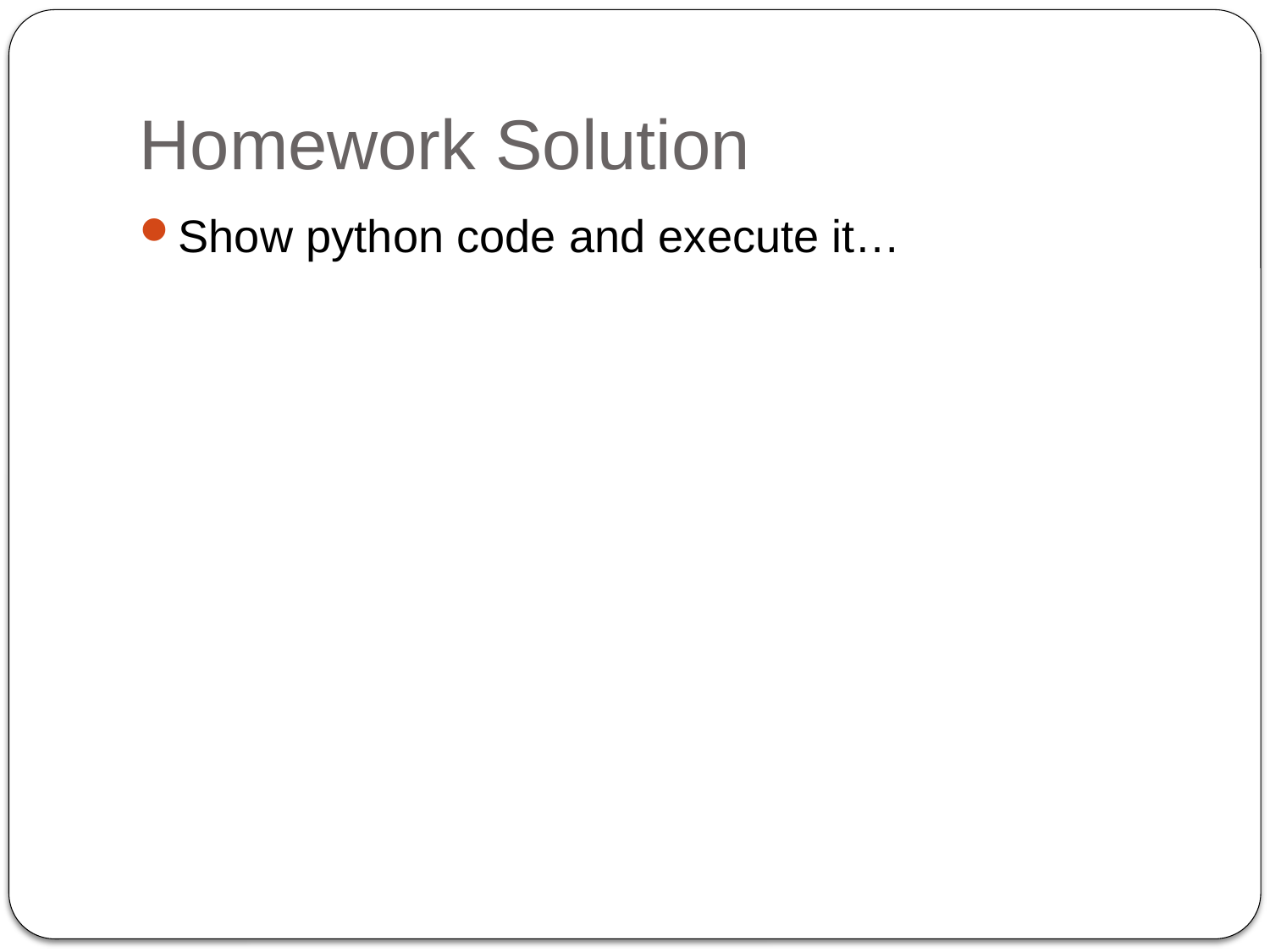

# Homework Solution
Show python code and execute it…